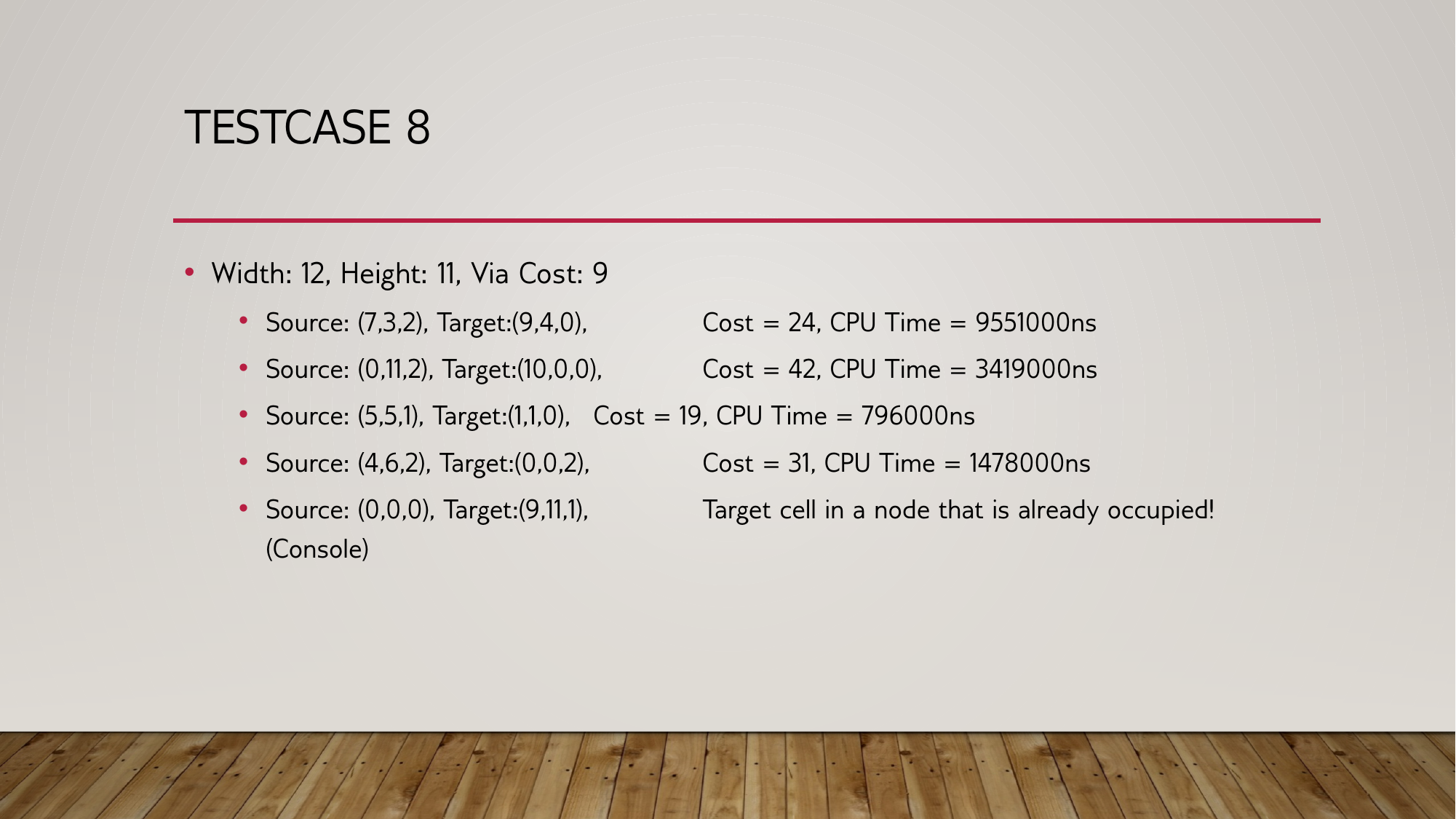

# Testcase 8
Width: 12, Height: 11, Via Cost: 9
Source: (7,3,2), Target:(9,4,0), 	Cost = 24, CPU Time = 9551000ns
Source: (0,11,2), Target:(10,0,0), 	Cost = 42, CPU Time = 3419000ns
Source: (5,5,1), Target:(1,1,0), 	Cost = 19, CPU Time = 796000ns
Source: (4,6,2), Target:(0,0,2), 	Cost = 31, CPU Time = 1478000ns
Source: (0,0,0), Target:(9,11,1), 	Target cell in a node that is already occupied! (Console)